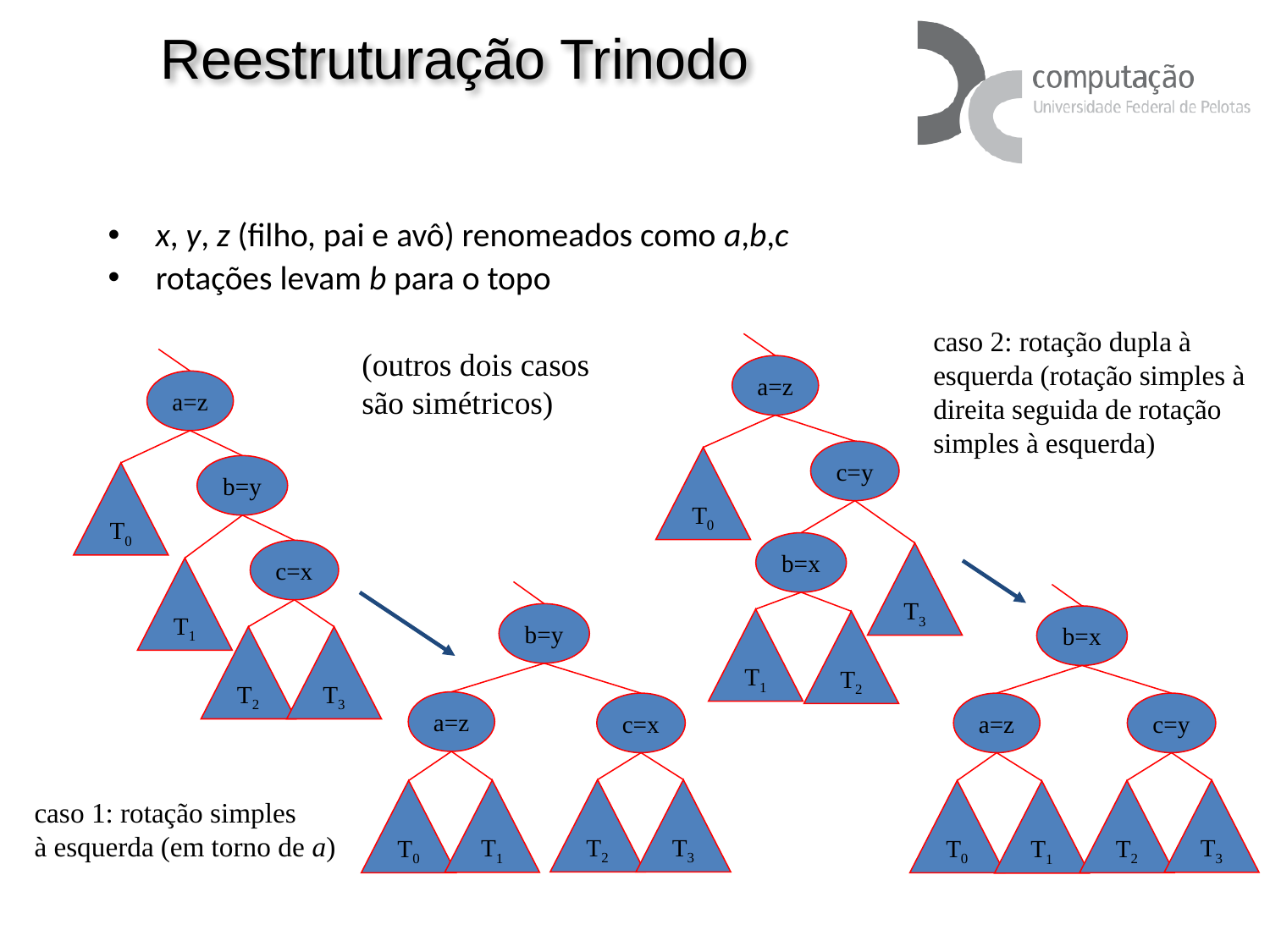

# Reestruturação Trinodo
x, y, z (filho, pai e avô) renomeados como a,b,c
rotações levam b para o topo
caso 2: rotação dupla à esquerda (rotação simples à direita seguida de rotação simples à esquerda)
a=z
T0
c=y
b=x
T3
T1
T2
(outros dois casos são simétricos)
a=z
T0
b=y
c=x
T1
T2
T3

b=y
a=z
c=x
T2
T3
T1
T0
b=x
a=z
c=y
T3
T0
T2
T1

caso 1: rotação simples
à esquerda (em torno de a)